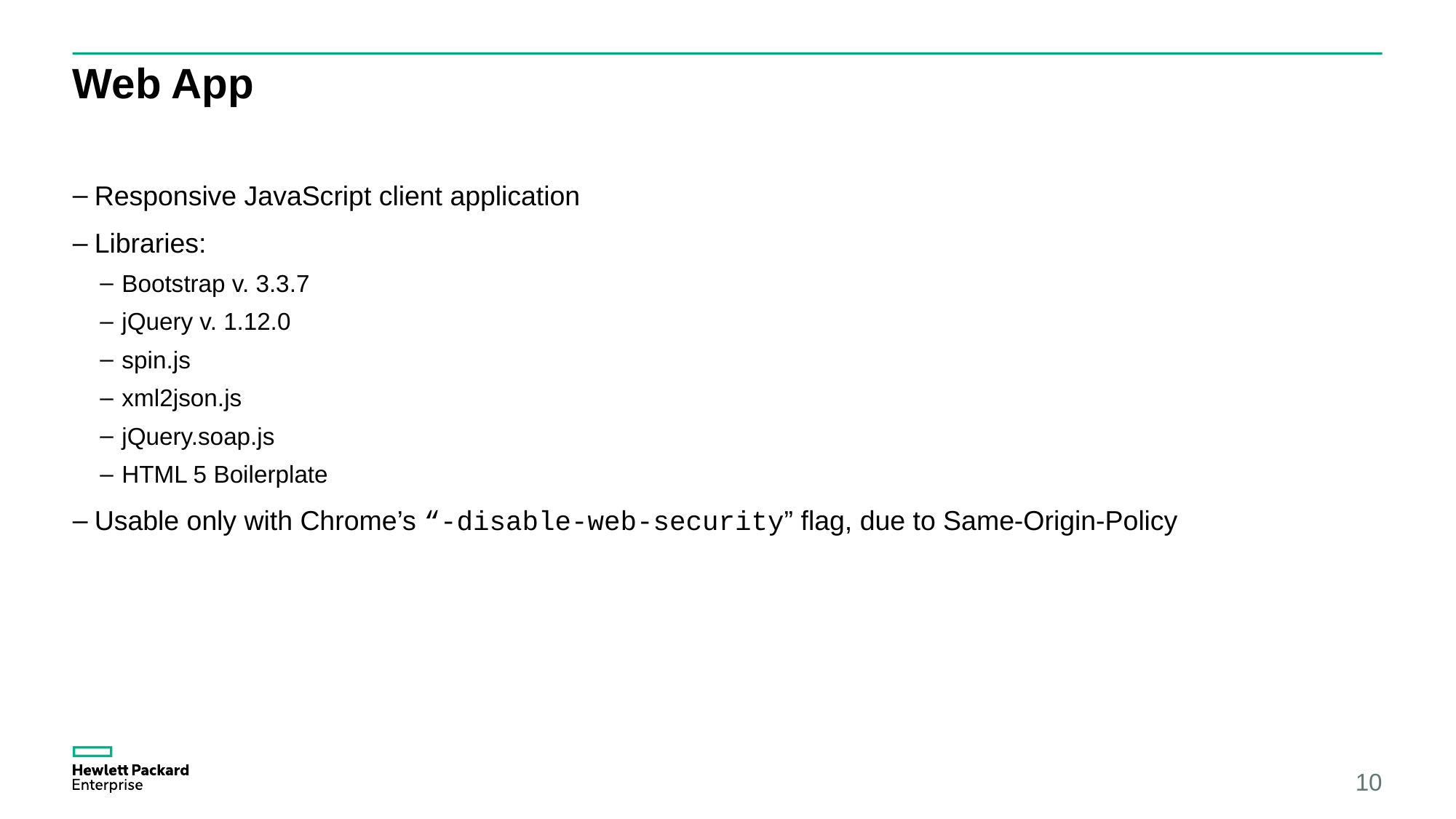

# Web App
Responsive JavaScript client application
Libraries:
Bootstrap v. 3.3.7
jQuery v. 1.12.0
spin.js
xml2json.js
jQuery.soap.js
HTML 5 Boilerplate
Usable only with Chrome’s “-disable-web-security” flag, due to Same-Origin-Policy
10